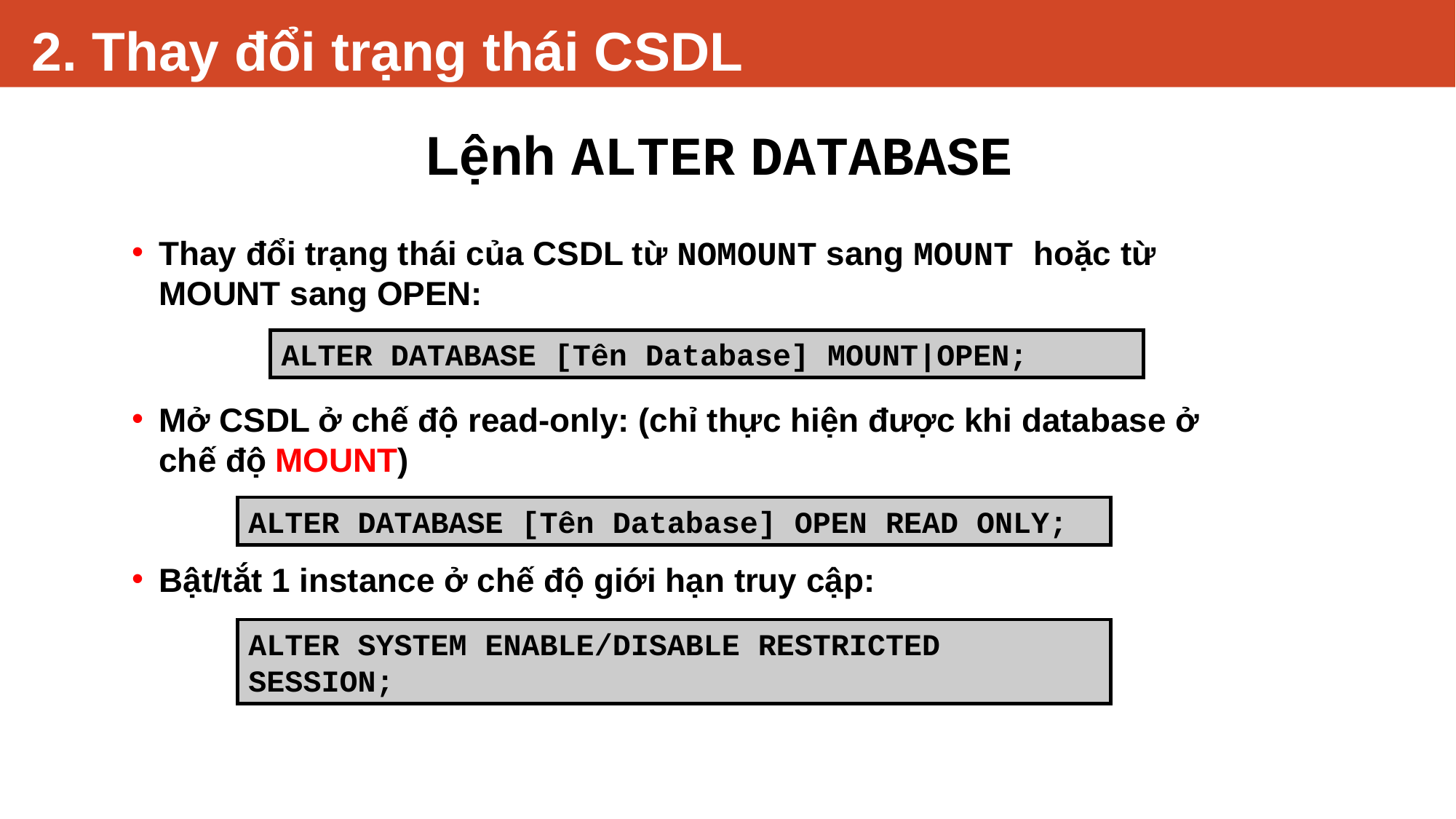

# 2. Thay đổi trạng thái CSDL
Lệnh ALTER DATABASE
Thay đổi trạng thái của CSDL từ NOMOUNT sang MOUNT hoặc từ MOUNT sang OPEN:

Mở CSDL ở chế độ read-only: (chỉ thực hiện được khi database ở chế độ MOUNT)

Bật/tắt 1 instance ở chế độ giới hạn truy cập:

ALTER DATABASE [Tên Database] MOUNT|OPEN;
ALTER DATABASE [Tên Database] OPEN READ ONLY;
ALTER SYSTEM ENABLE/DISABLE RESTRICTED SESSION;